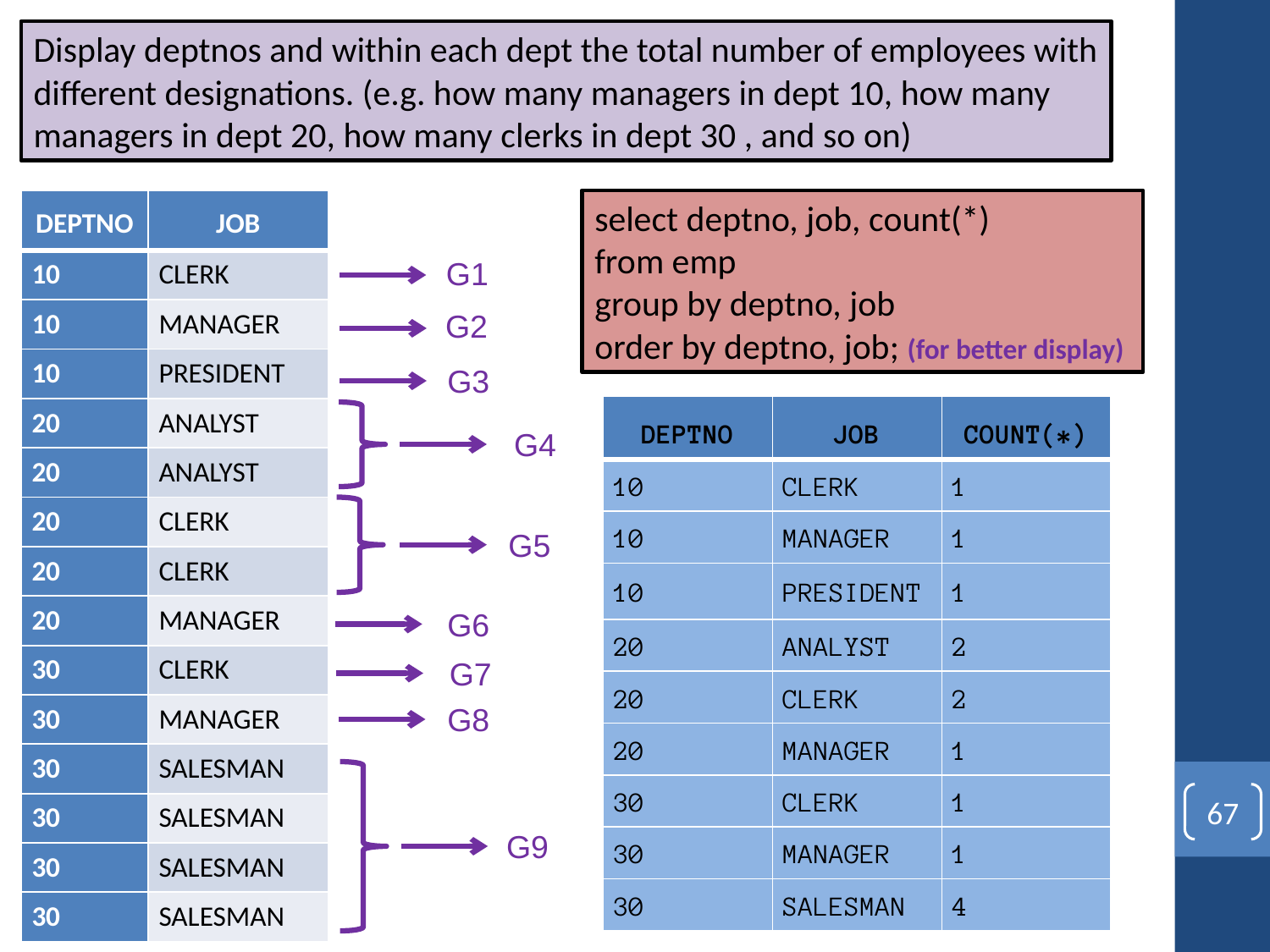

Display deptnos and within each dept the total number of employees with different designations. (e.g. how many managers in dept 10, how many managers in dept 20, how many clerks in dept 30 , and so on)
| DEPTNO | JOB |
| --- | --- |
| 10 | CLERK |
| 10 | MANAGER |
| 10 | PRESIDENT |
| 20 | ANALYST |
| 20 | ANALYST |
| 20 | CLERK |
| 20 | CLERK |
| 20 | MANAGER |
| 30 | CLERK |
| 30 | MANAGER |
| 30 | SALESMAN |
| 30 | SALESMAN |
| 30 | SALESMAN |
| 30 | SALESMAN |
select deptno, job, count(*)
from emp
group by deptno, job
order by deptno, job; (for better display)
G1
G2
G3
| DEPTNO | JOB | COUNT(\*) |
| --- | --- | --- |
| 10 | CLERK | 1 |
| 10 | MANAGER | 1 |
| 10 | PRESIDENT | 1 |
| 20 | ANALYST | 2 |
| 20 | CLERK | 2 |
| 20 | MANAGER | 1 |
| 30 | CLERK | 1 |
| 30 | MANAGER | 1 |
| 30 | SALESMAN | 4 |

G4

G5
G6
G7
G8

67
G9